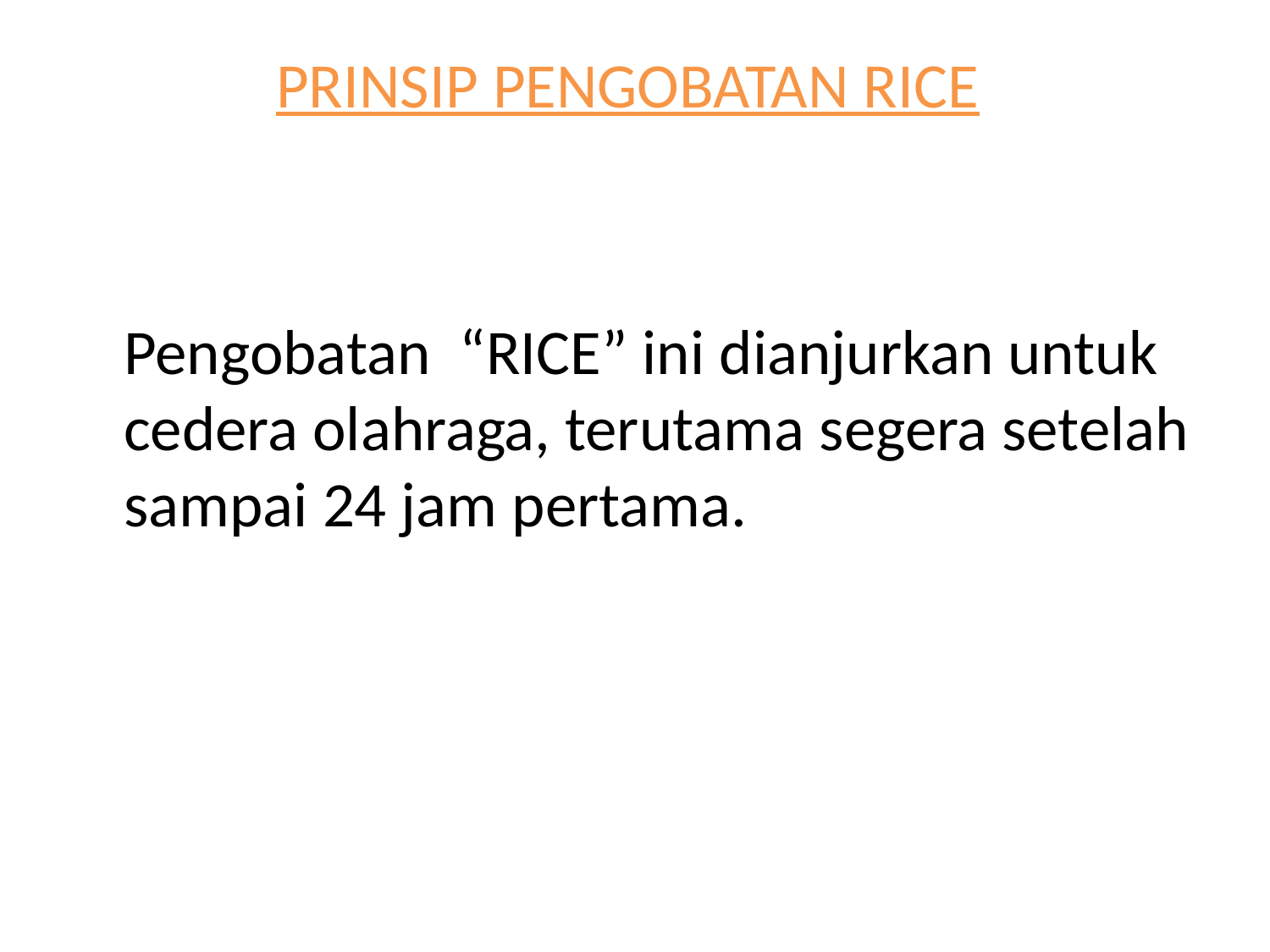

# PRINSIP PENGOBATAN RICE

	Pengobatan  “RICE” ini dianjurkan untuk cedera olahraga, terutama segera setelah sampai 24 jam pertama.